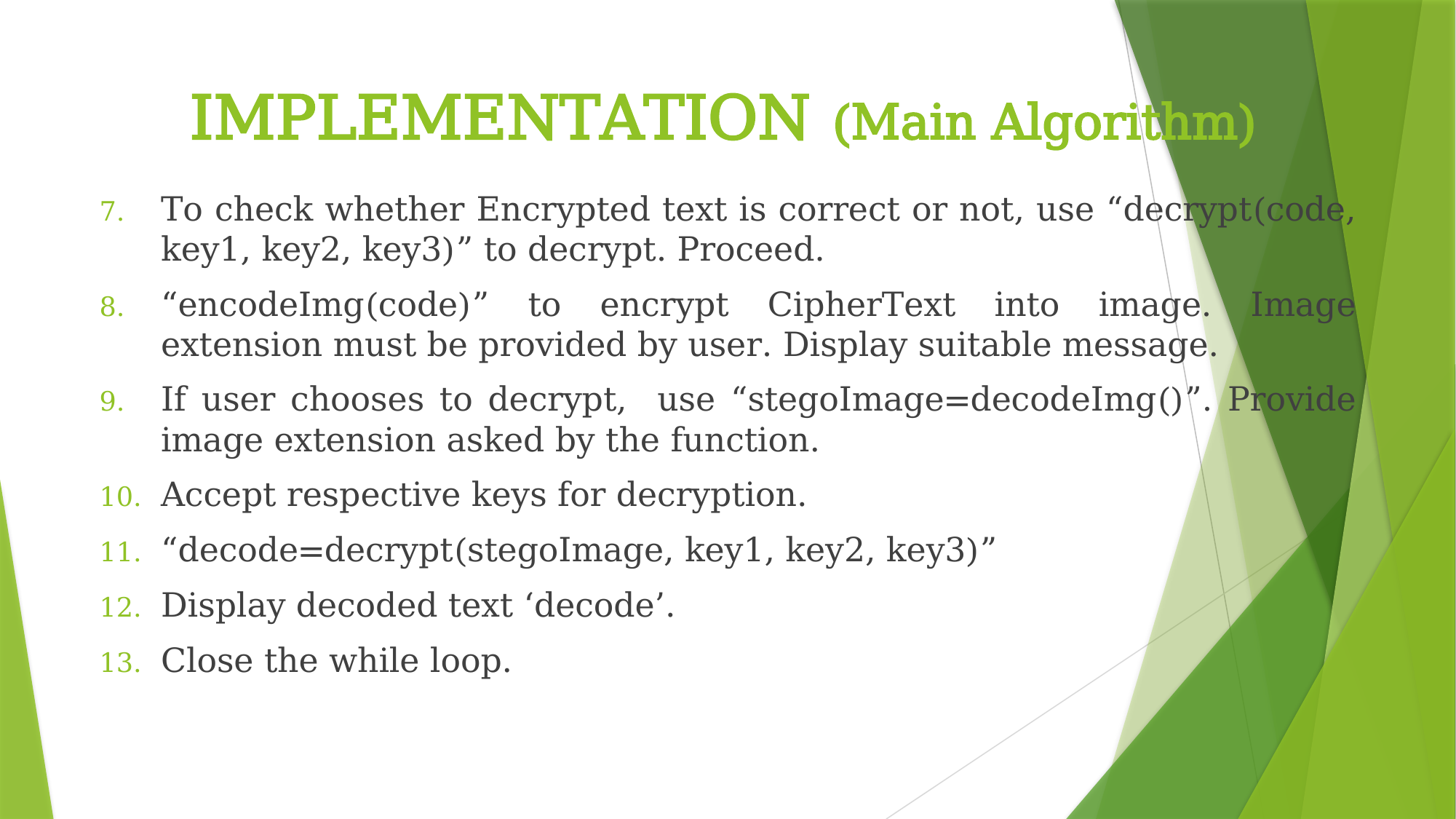

# IMPLEMENTATION (Main Algorithm)
To check whether Encrypted text is correct or not, use “decrypt(code, key1, key2, key3)” to decrypt. Proceed.
“encodeImg(code)” to encrypt CipherText into image. Image extension must be provided by user. Display suitable message.
If user chooses to decrypt,  use “stegoImage=decodeImg()”. Provide image extension asked by the function.
Accept respective keys for decryption.
“decode=decrypt(stegoImage, key1, key2, key3)”
Display decoded text ‘decode’.
Close the while loop.